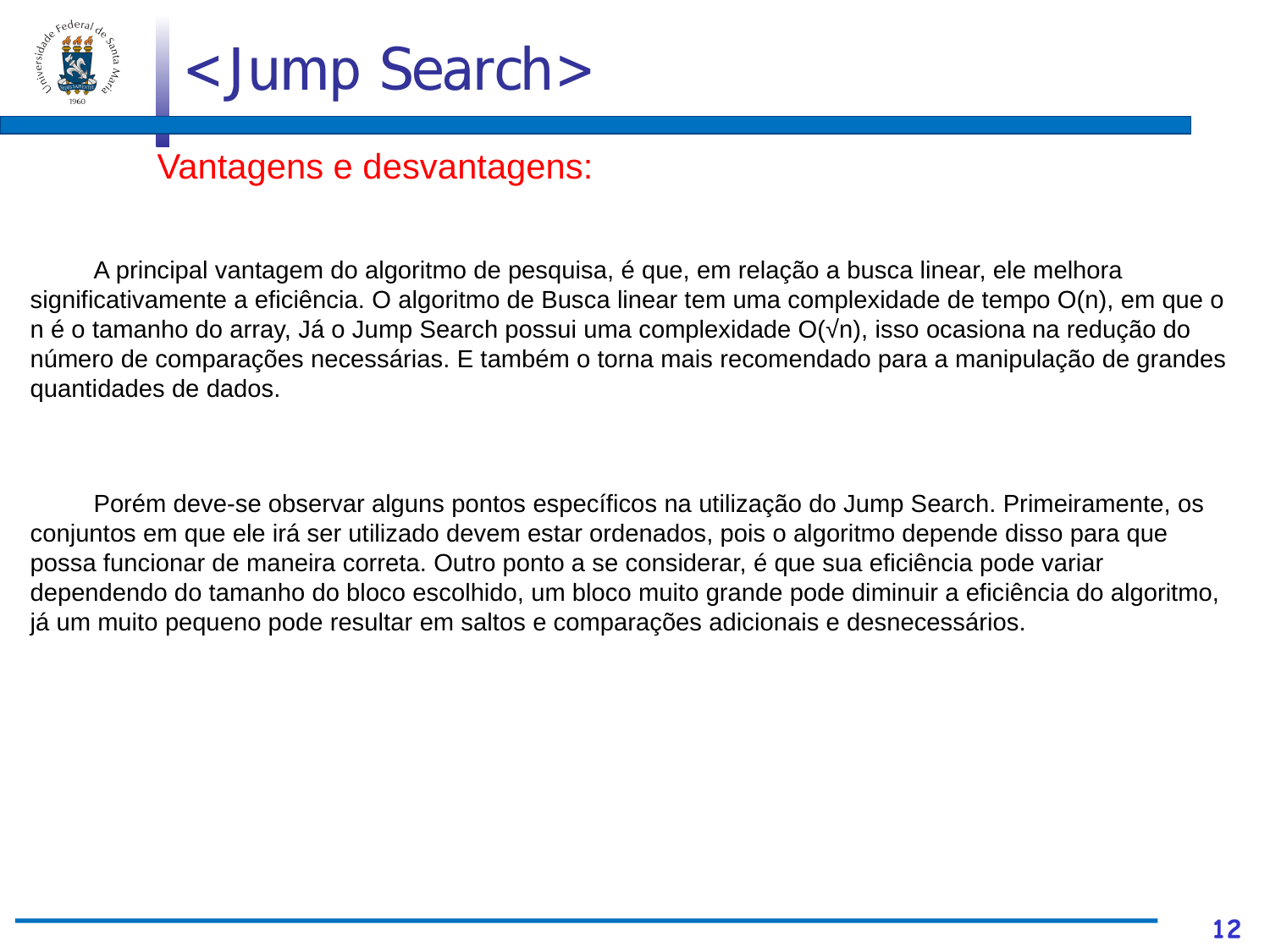

<Jump Search>
	Vantagens e desvantagens:

A principal vantagem do algoritmo de pesquisa, é que, em relação a busca linear, ele melhora significativamente a eficiência. O algoritmo de Busca linear tem uma complexidade de tempo O(n), em que o n é o tamanho do array, Já o Jump Search possui uma complexidade O(√n), isso ocasiona na redução do número de comparações necessárias. E também o torna mais recomendado para a manipulação de grandes quantidades de dados.

Porém deve-se observar alguns pontos específicos na utilização do Jump Search. Primeiramente, os conjuntos em que ele irá ser utilizado devem estar ordenados, pois o algoritmo depende disso para que possa funcionar de maneira correta. Outro ponto a se considerar, é que sua eficiência pode variar dependendo do tamanho do bloco escolhido, um bloco muito grande pode diminuir a eficiência do algoritmo, já um muito pequeno pode resultar em saltos e comparações adicionais e desnecessários.

12